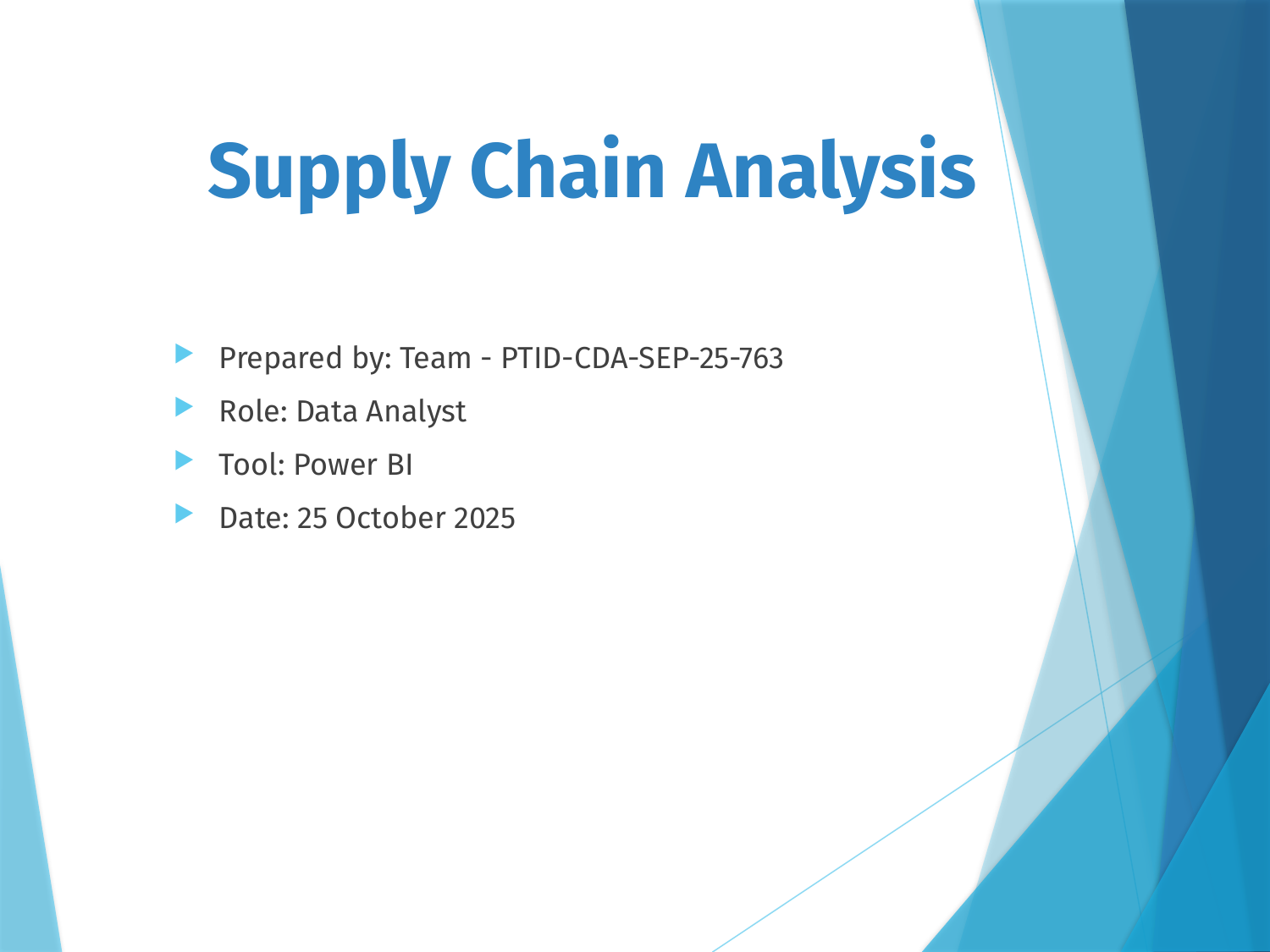

# Supply Chain Analysis
Prepared by: Team - PTID-CDA-SEP-25-763
Role: Data Analyst
Tool: Power BI
Date: 25 October 2025